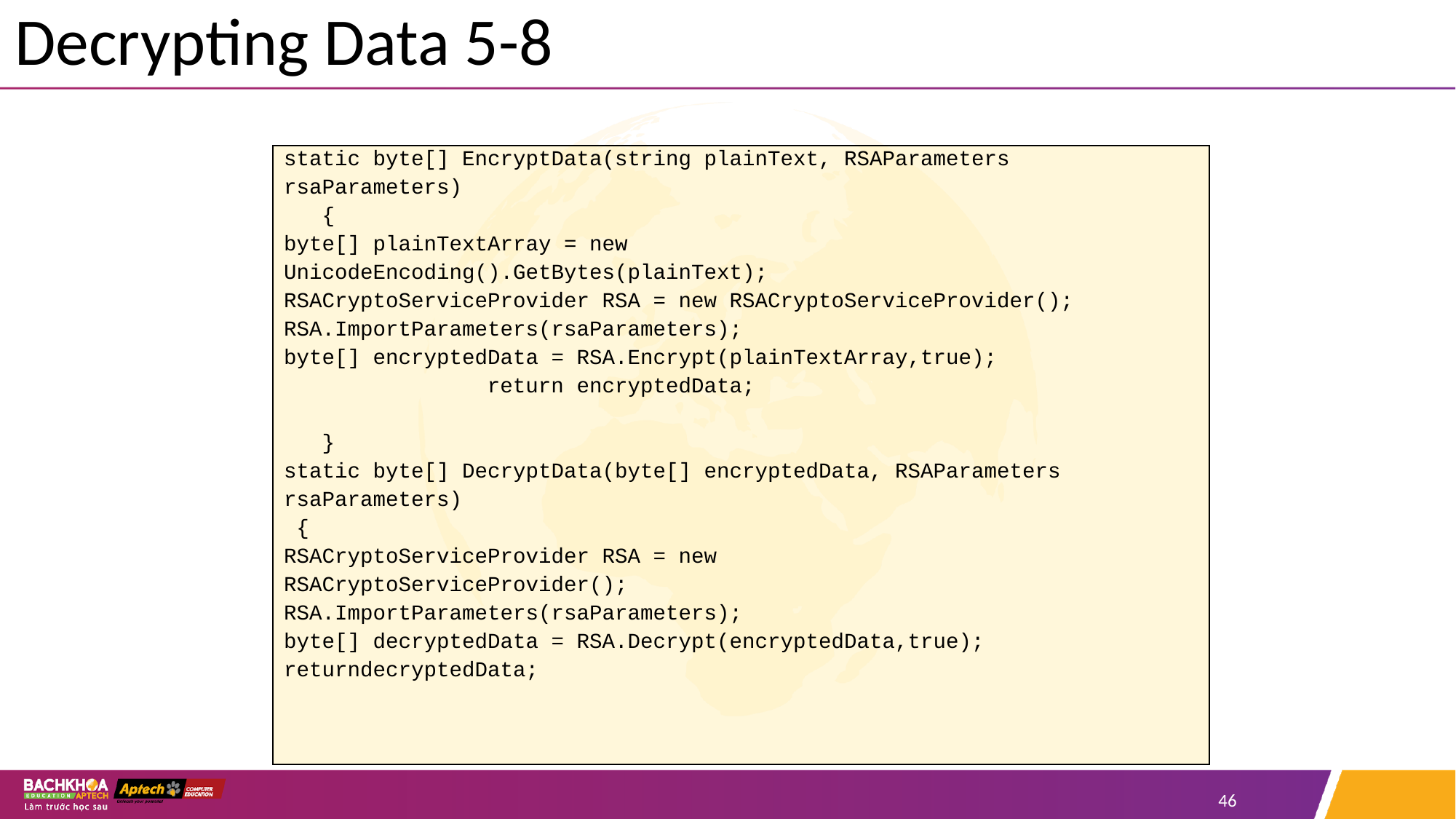

# Decrypting Data 5-8

static byte[] EncryptData(string plainText, RSAParameters
rsaParameters)
   {
byte[] plainTextArray = new
UnicodeEncoding().GetBytes(plainText);
RSACryptoServiceProvider RSA = new RSACryptoServiceProvider();
RSA.ImportParameters(rsaParameters);
byte[] encryptedData = RSA.Encrypt(plainTextArray,true);
                return encryptedData;

   }
static byte[] DecryptData(byte[] encryptedData, RSAParameters
rsaParameters)
 {
RSACryptoServiceProvider RSA = new
RSACryptoServiceProvider();
RSA.ImportParameters(rsaParameters);
byte[] decryptedData = RSA.Decrypt(encryptedData,true);
returndecryptedData;

46